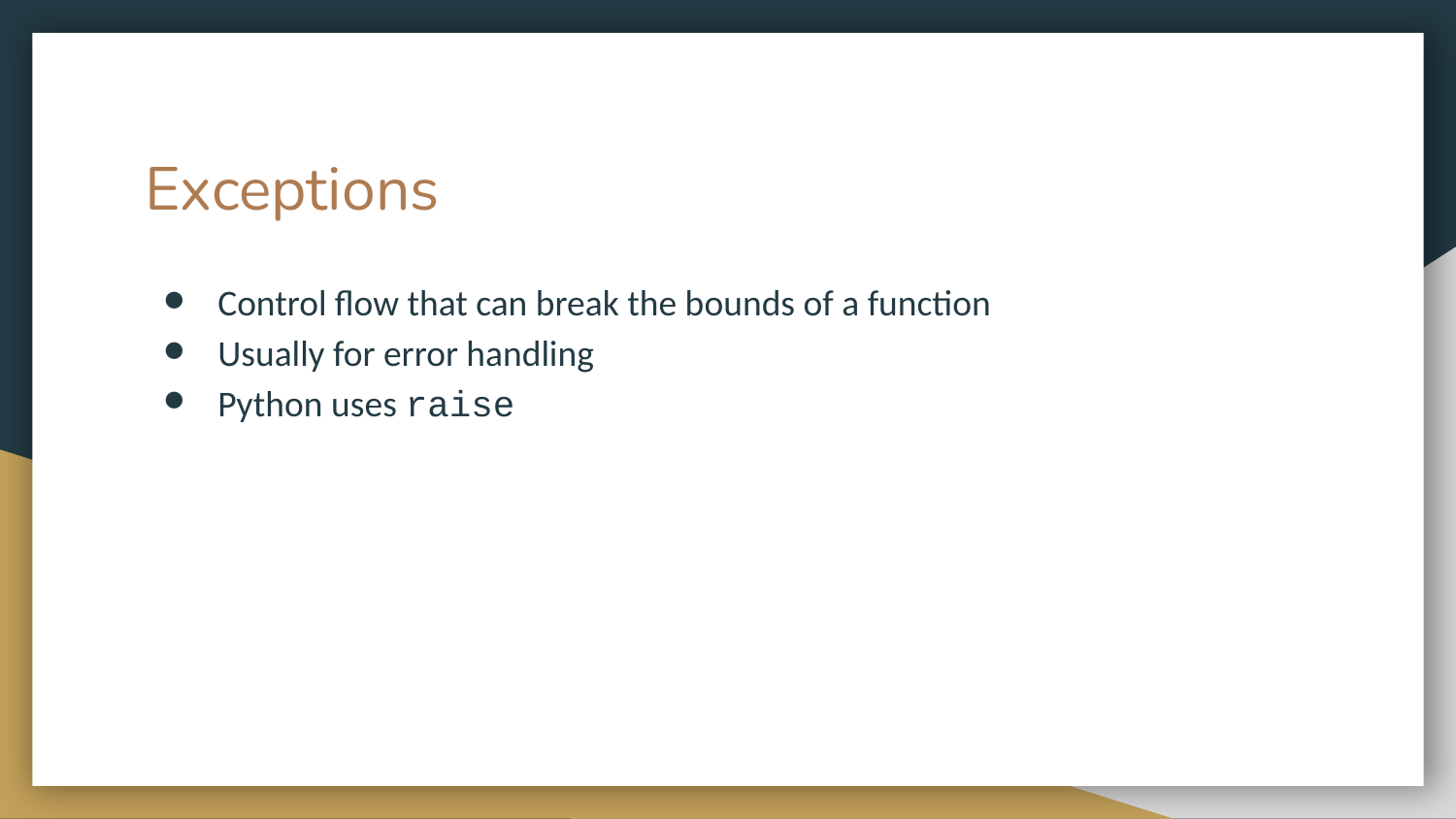

# Exceptions
Control flow that can break the bounds of a function
Usually for error handling
Python uses raise